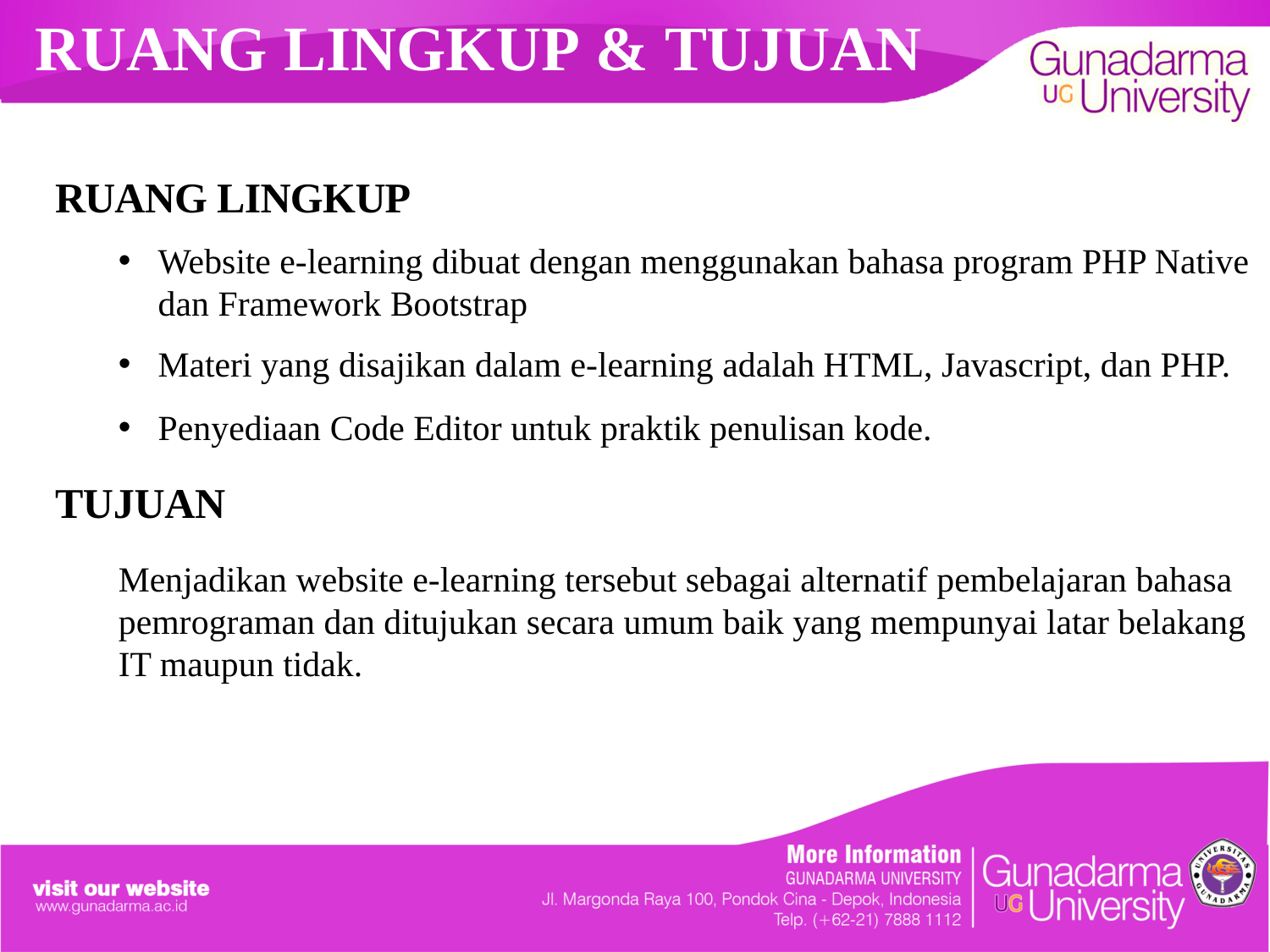

# RUANG LINGKUP & TUJUAN
RUANG LINGKUP
Website e-learning dibuat dengan menggunakan bahasa program PHP Native dan Framework Bootstrap
Materi yang disajikan dalam e-learning adalah HTML, Javascript, dan PHP.
Penyediaan Code Editor untuk praktik penulisan kode.
TUJUAN
Menjadikan website e-learning tersebut sebagai alternatif pembelajaran bahasa pemrograman dan ditujukan secara umum baik yang mempunyai latar belakang IT maupun tidak.